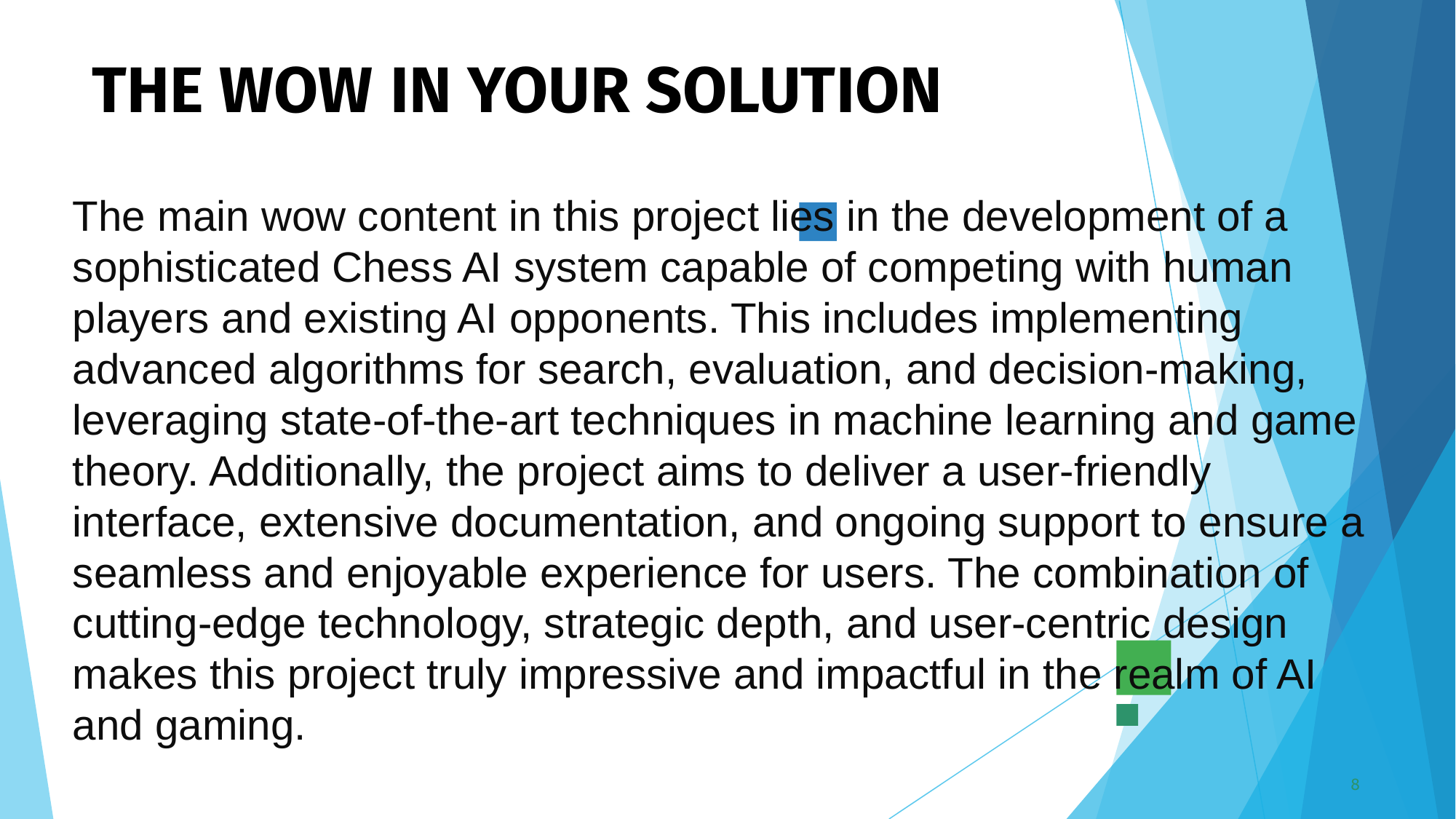

# THE WOW IN YOUR SOLUTION
The main wow content in this project lies in the development of a sophisticated Chess AI system capable of competing with human players and existing AI opponents. This includes implementing advanced algorithms for search, evaluation, and decision-making, leveraging state-of-the-art techniques in machine learning and game theory. Additionally, the project aims to deliver a user-friendly interface, extensive documentation, and ongoing support to ensure a seamless and enjoyable experience for users. The combination of cutting-edge technology, strategic depth, and user-centric design makes this project truly impressive and impactful in the realm of AI and gaming.

8